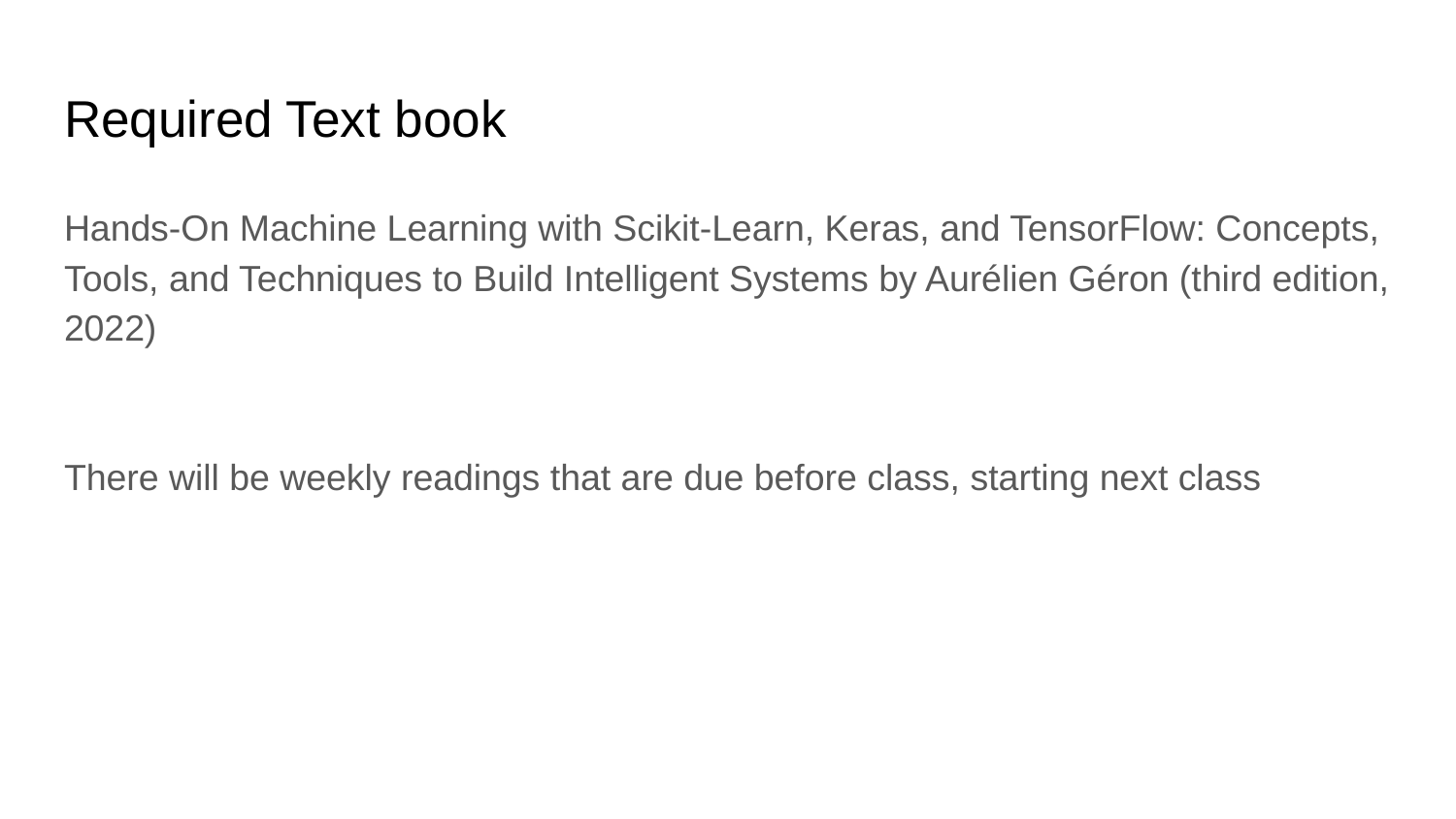

# Required Text book
Hands-On Machine Learning with Scikit-Learn, Keras, and TensorFlow: Concepts, Tools, and Techniques to Build Intelligent Systems by Aurélien Géron (third edition, 2022)

There will be weekly readings that are due before class, starting next class